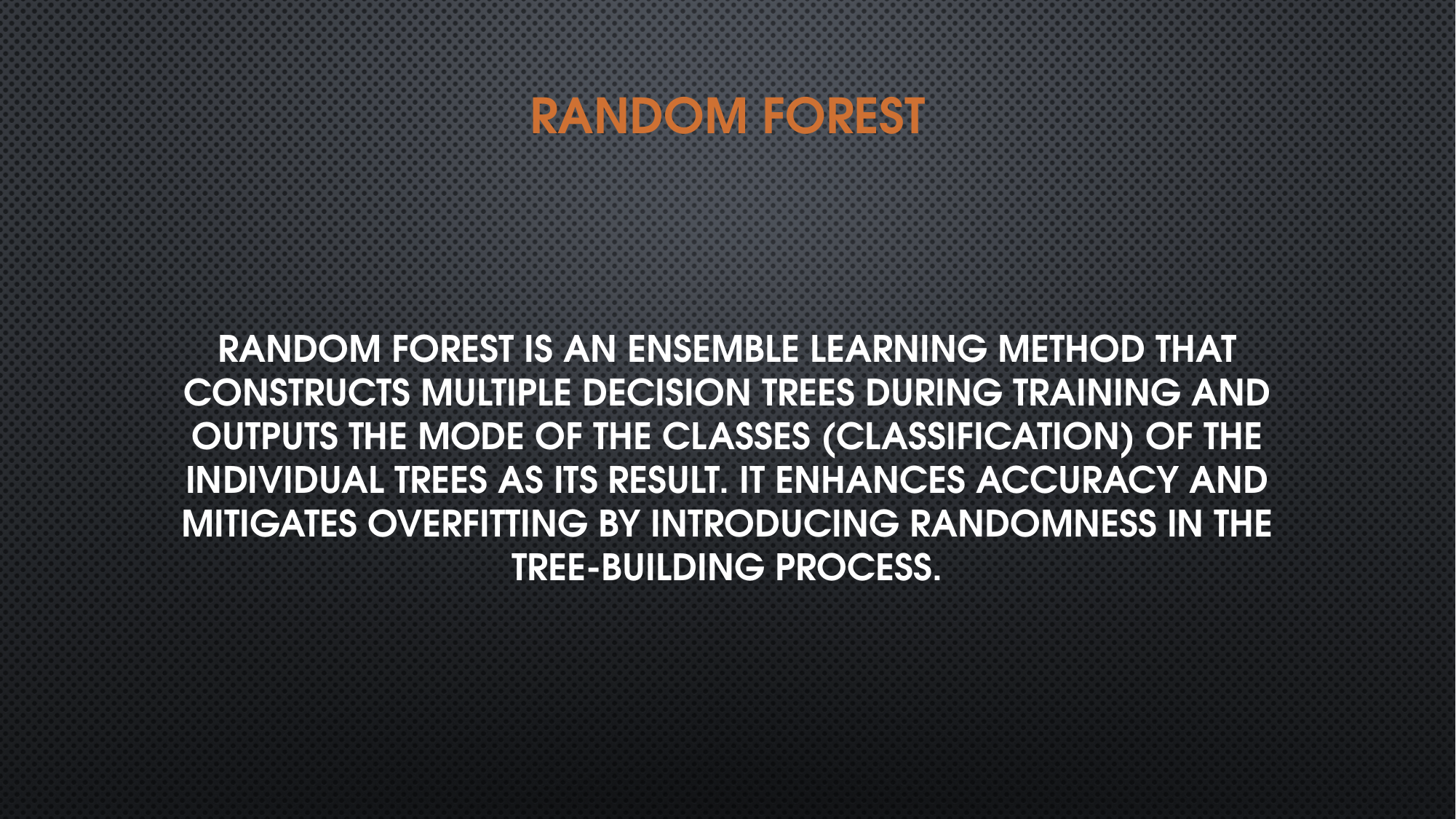

# Random Forest
Random Forest is an ensemble learning method that constructs multiple decision trees during training and outputs the mode of the classes (classification) of the individual trees as its result. It enhances accuracy and mitigates overfitting by introducing randomness in the tree-building process.